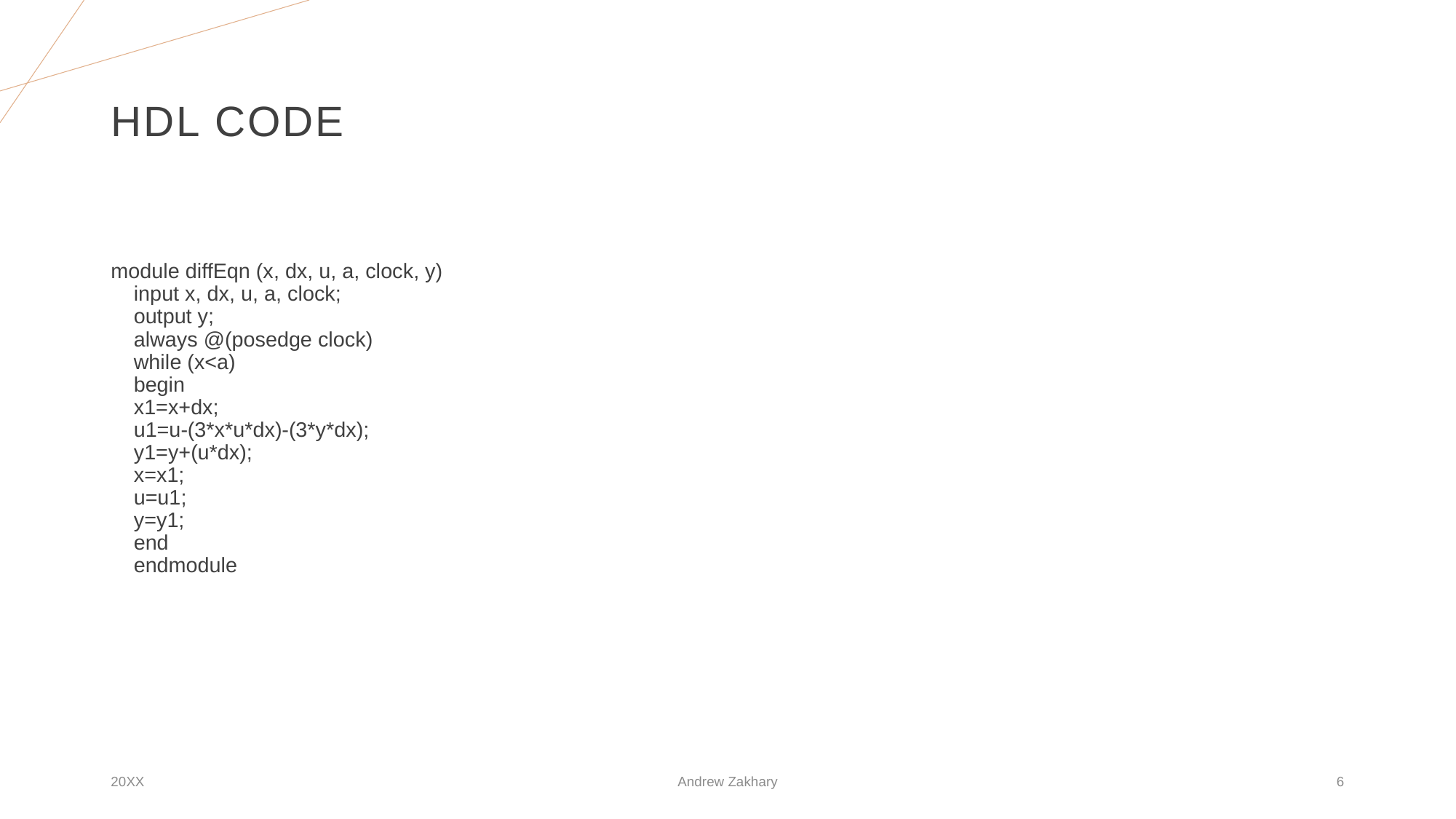

# HDL code
module diffEqn (x, dx, u, a, clock, y)
input x, dx, u, a, clock;
output y;
always @(posedge clock)
while (x<a)
begin
x1=x+dx;
u1=u-(3*x*u*dx)-(3*y*dx);
y1=y+(u*dx);
x=x1;
u=u1;
y=y1;
end
endmodule

20XX
Andrew Zakhary
6